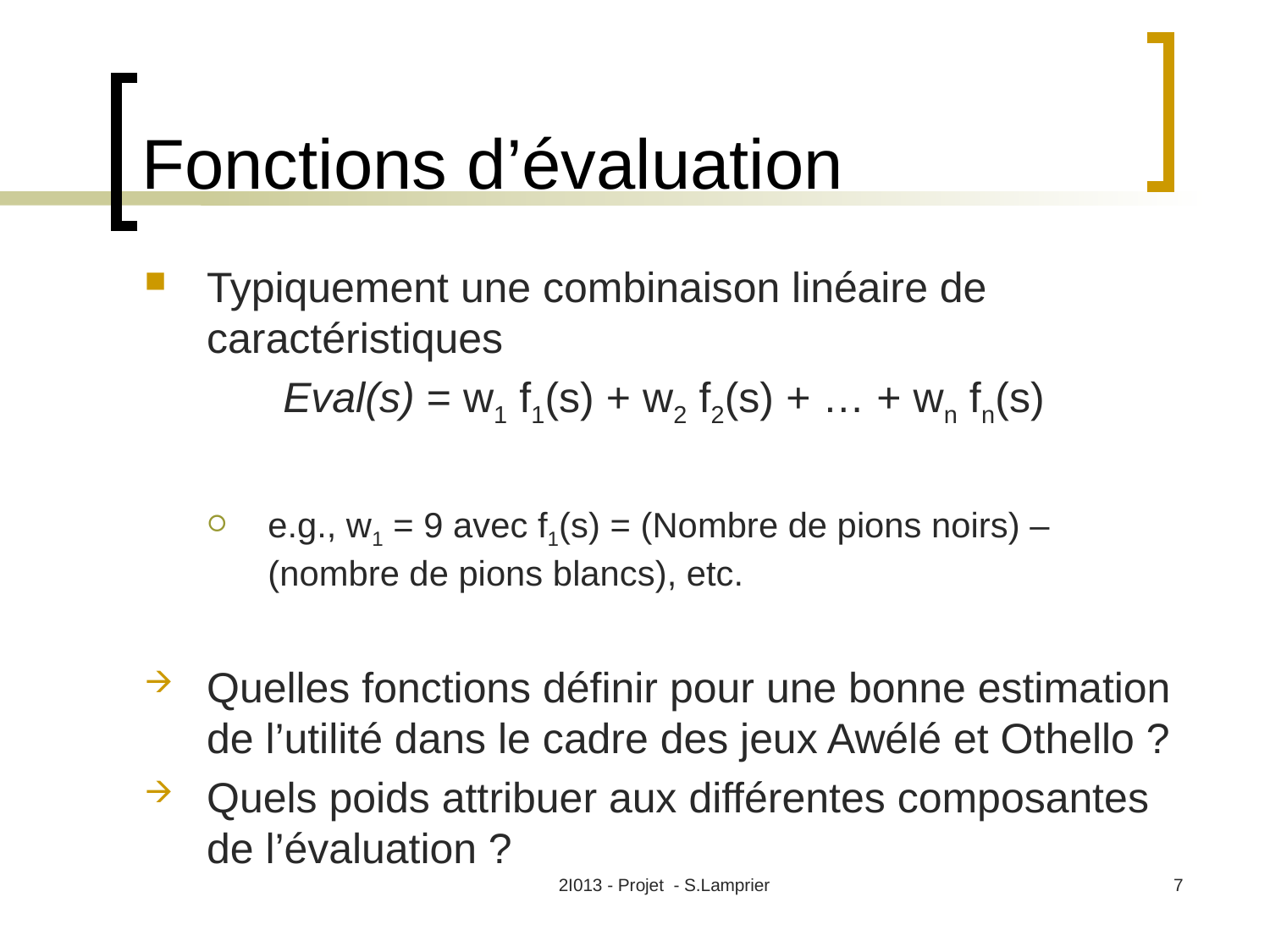

# Fonctions d’évaluation
Typiquement une combinaison linéaire de caractéristiques
Eval(s) = w1 f1(s) + w2 f2(s) + … + wn fn(s)

e.g., w1 = 9 avec f1(s) = (Nombre de pions noirs) –  (nombre de pions blancs), etc.

Quelles fonctions définir pour une bonne estimation de l’utilité dans le cadre des jeux Awélé et Othello ?
Quels poids attribuer aux différentes composantes de l’évaluation ?
2I013 - Projet  - S.Lamprier
7